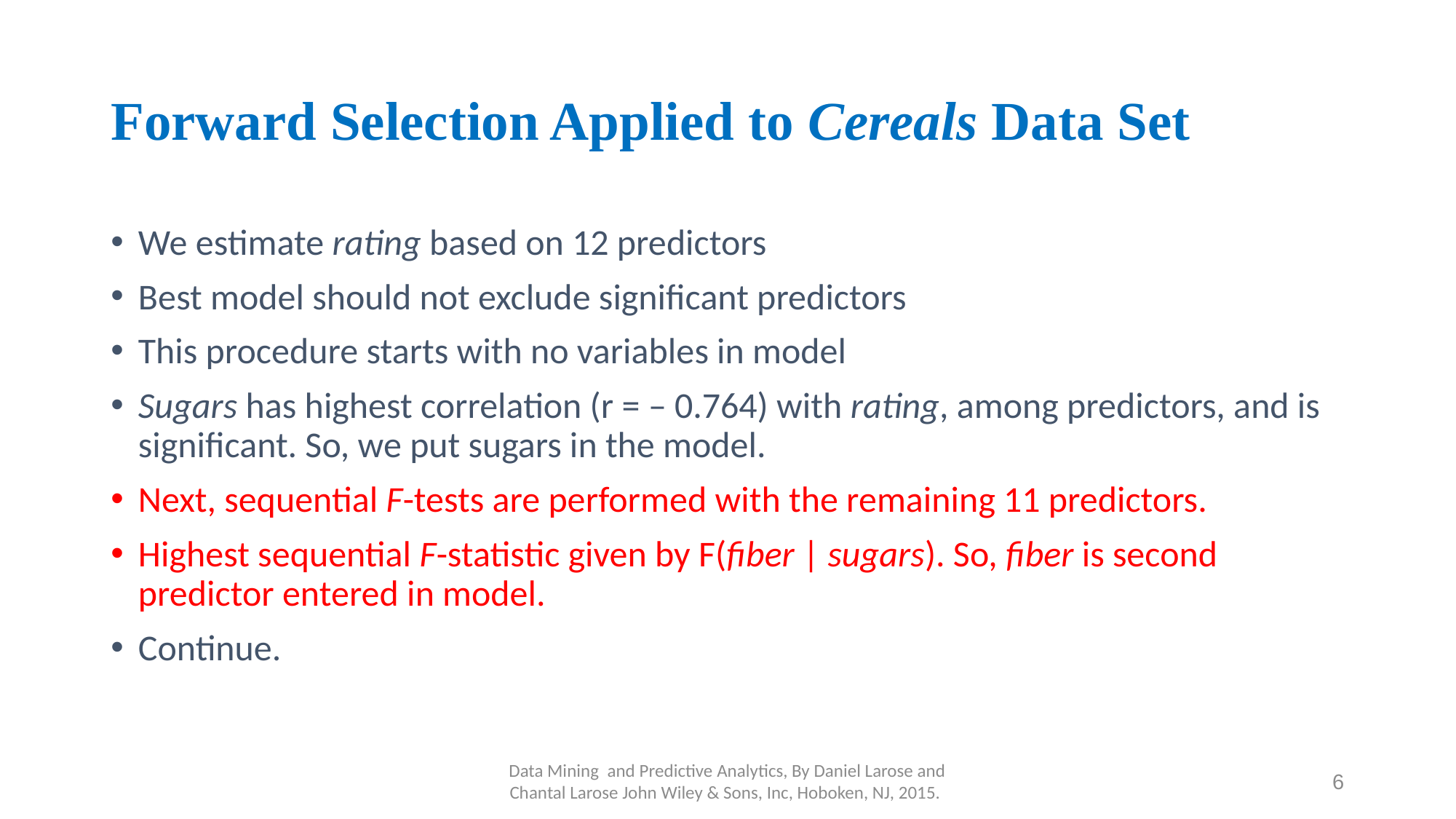

# Forward Selection Applied to Cereals Data Set

We estimate rating based on 12 predictors
Best model should not exclude significant predictors
This procedure starts with no variables in model
Sugars has highest correlation (r = – 0.764) with rating, among predictors, and is significant. So, we put sugars in the model.
Next, sequential F-tests are performed with the remaining 11 predictors.
Highest sequential F-statistic given by F(fiber | sugars). So, fiber is second predictor entered in model.
Continue.

Data Mining  and Predictive Analytics, By Daniel Larose and Chantal Larose John Wiley & Sons, Inc, Hoboken, NJ, 2015.
6